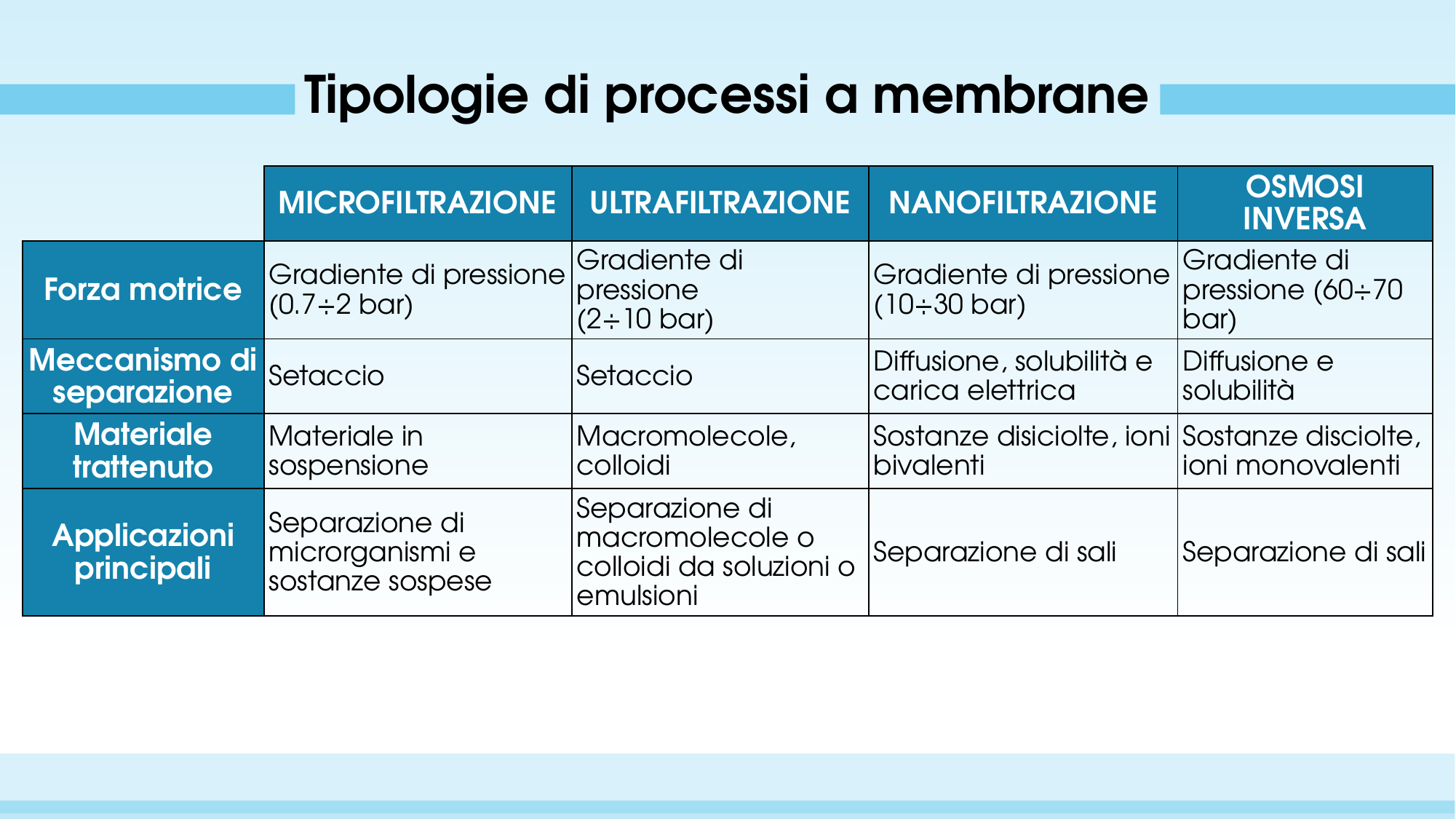

# Tipologie di processi a membrane

|  | MICROFILTRAZIONE | ULTRAFILTRAZIONE | NANOFILTRAZIONE | OSMOSI INVERSA |
| --- | --- | --- | --- | --- |
| Forza motrice | Gradiente di pressione (0.7÷2 bar) | Gradiente di pressione (2÷10 bar) | Gradiente di pressione (10÷30 bar) | Gradiente di pressione (60÷70 bar) |
| Meccanismo di separazione | Setaccio | Setaccio | Diffusione, solubilità e carica elettrica | Diffusione e solubilità |
| Materiale trattenuto | Materiale in sospensione | Macromolecole, colloidi | Sostanze disiciolte, ioni bivalenti | Sostanze disciolte, ioni monovalenti |
| Applicazioni principali | Separazione di microrganismi e sostanze sospese | Separazione di macromolecole o colloidi da soluzioni o emulsioni | Separazione di sali | Separazione di sali |